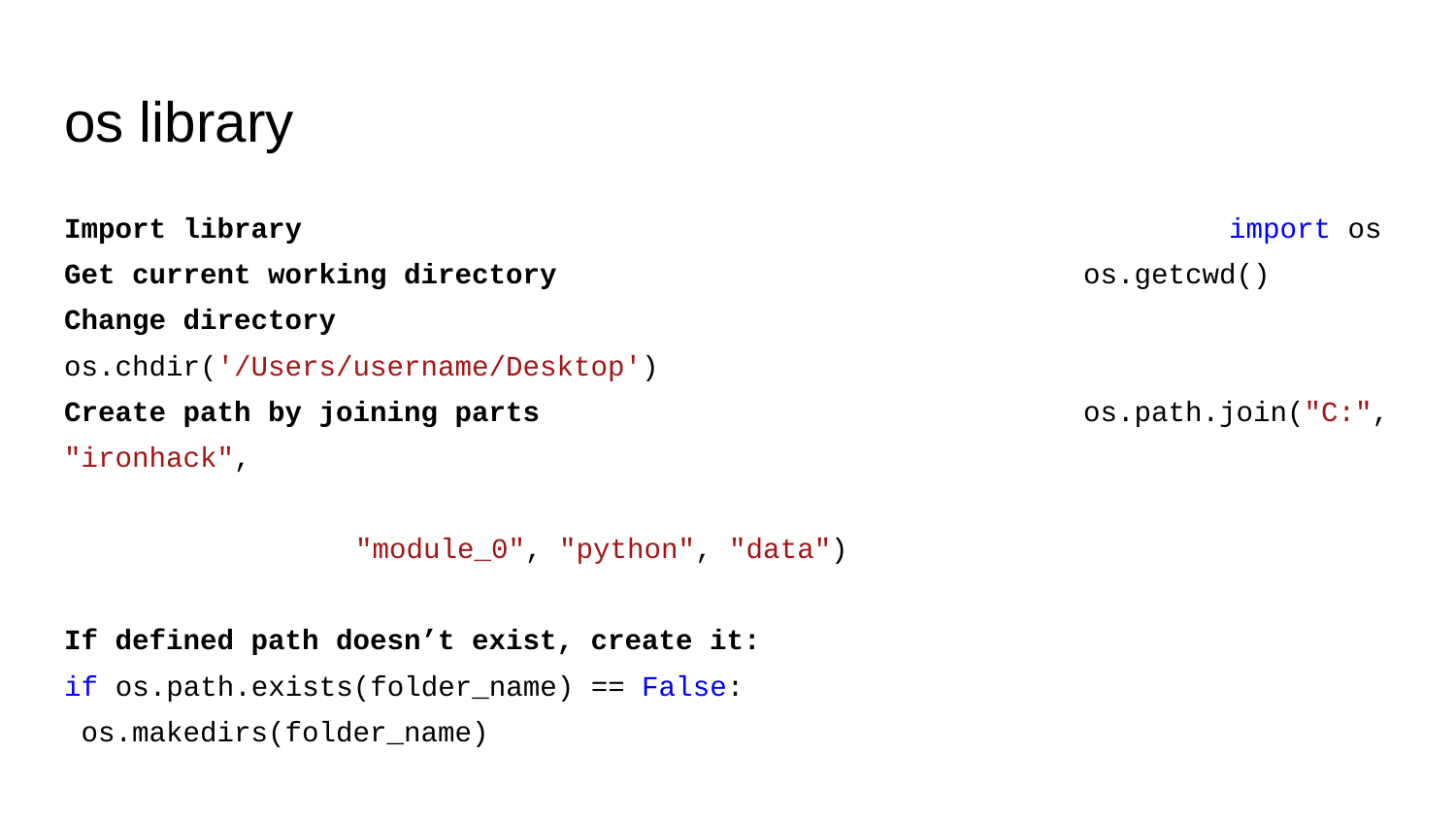

# os library
Import library							import os
Get current working directory	 			os.getcwd()
Change directory							os.chdir('/Users/username/Desktop')
Create path by joining parts				os.path.join("C:", "ironhack",
											"module_0", "python", "data")

If defined path doesn’t exist, create it:
if os.path.exists(folder_name) == False:
 os.makedirs(folder_name)